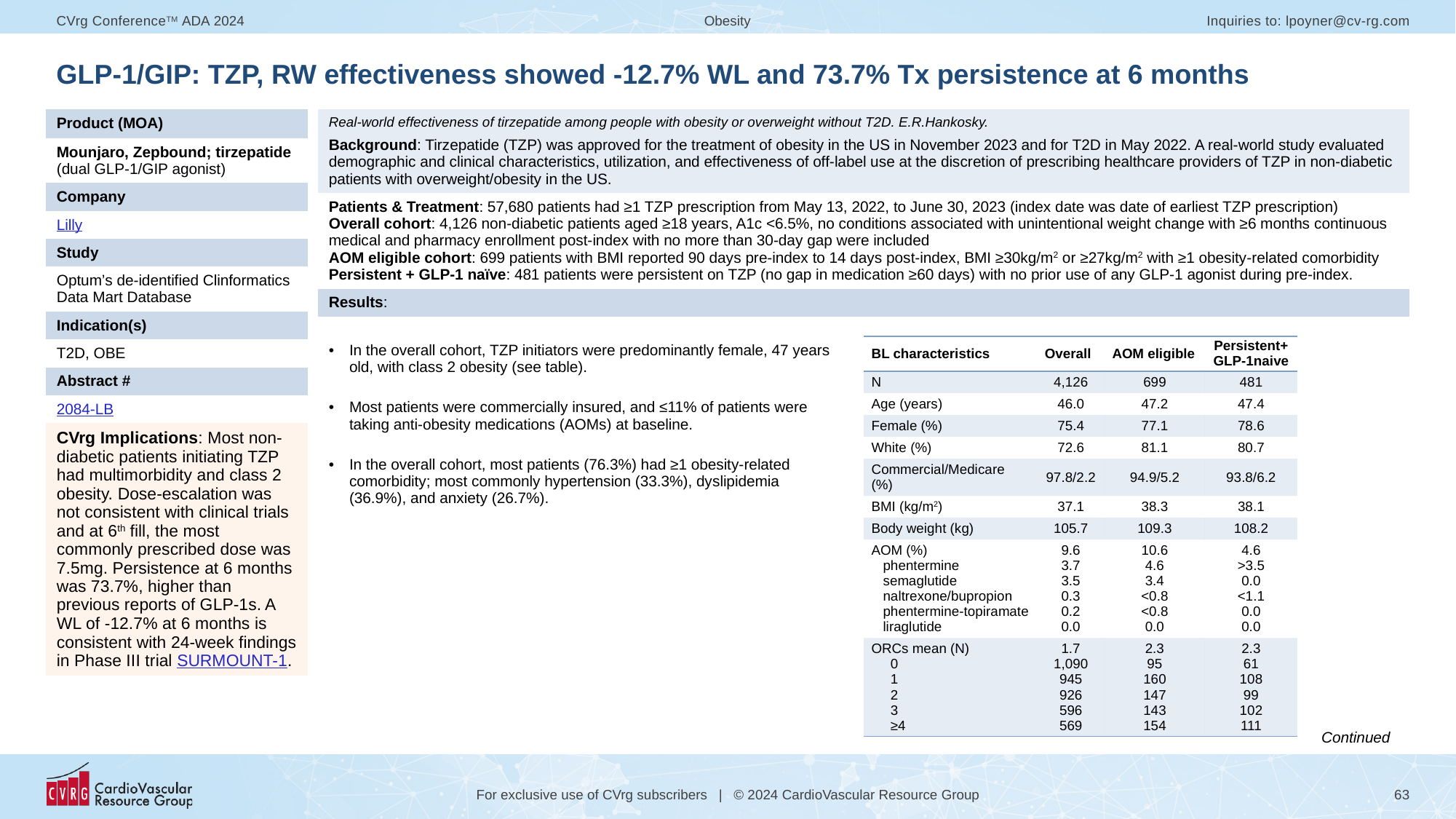

# GLP-1/GIP: TZP, RW effectiveness showed -12.7% WL and 73.7% Tx persistence at 6 months
| Product (MOA) |
| --- |
| Mounjaro, Zepbound; tirzepatide (dual GLP-1/GIP agonist) |
| Company |
| Lilly |
| Study |
| Optum’s de-identified Clinformatics Data Mart Database |
| Indication(s) |
| T2D, OBE |
| Abstract # |
| 2084-LB |
| CVrg Implications: Most non-diabetic patients initiating TZP had multimorbidity and class 2 obesity. Dose-escalation was not consistent with clinical trials and at 6th fill, the most commonly prescribed dose was 7.5mg. Persistence at 6 months was 73.7%, higher than previous reports of GLP-1s. A WL of -12.7% at 6 months is consistent with 24-week findings in Phase III trial SURMOUNT-1. |
| Real-world effectiveness of tirzepatide among people with obesity or overweight without T2D. E.R.Hankosky. Background: Tirzepatide (TZP) was approved for the treatment of obesity in the US in November 2023 and for T2D in May 2022. A real-world study evaluated demographic and clinical characteristics, utilization, and effectiveness of off-label use at the discretion of prescribing healthcare providers of TZP in non-diabetic patients with overweight/obesity in the US. |  |
| --- | --- |
| Patients & Treatment: 57,680 patients had ≥1 TZP prescription from May 13, 2022, to June 30, 2023 (index date was date of earliest TZP prescription) Overall cohort: 4,126 non-diabetic patients aged ≥18 years, A1c <6.5%, no conditions associated with unintentional weight change with ≥6 months continuous medical and pharmacy enrollment post-index with no more than 30-day gap were included AOM eligible cohort: 699 patients with BMI reported 90 days pre-index to 14 days post-index, BMI ≥30kg/m2 or ≥27kg/m2 with ≥1 obesity-related comorbidity Persistent + GLP-1 naïve: 481 patients were persistent on TZP (no gap in medication ≥60 days) with no prior use of any GLP-1 agonist during pre-index. |  |
| Results: |  |
| In the overall cohort, TZP initiators were predominantly female, 47 years old, with class 2 obesity (see table). Most patients were commercially insured, and ≤11% of patients were taking anti-obesity medications (AOMs) at baseline. In the overall cohort, most patients (76.3%) had ≥1 obesity-related comorbidity; most commonly hypertension (33.3%), dyslipidemia (36.9%), and anxiety (26.7%). |  |
| BL characteristics | Overall | AOM eligible | Persistent+ GLP-1naive |
| --- | --- | --- | --- |
| N | 4,126 | 699 | 481 |
| Age (years) | 46.0 | 47.2 | 47.4 |
| Female (%) | 75.4 | 77.1 | 78.6 |
| White (%) | 72.6 | 81.1 | 80.7 |
| Commercial/Medicare (%) | 97.8/2.2 | 94.9/5.2 | 93.8/6.2 |
| BMI (kg/m2) | 37.1 | 38.3 | 38.1 |
| Body weight (kg) | 105.7 | 109.3 | 108.2 |
| AOM (%) phentermine semaglutide naltrexone/bupropion phentermine-topiramate liraglutide | 9.6 3.7 3.5 0.3 0.2 0.0 | 10.6 4.6 3.4 <0.8 <0.8 0.0 | 4.6 >3.5 0.0 <1.1 0.0 0.0 |
| ORCs mean (N) 0 1 2 3 ≥4 | 1.7 1,090 945 926 596 569 | 2.3 95 160 147 143 154 | 2.3 61 108 99 102 111 |
Continued